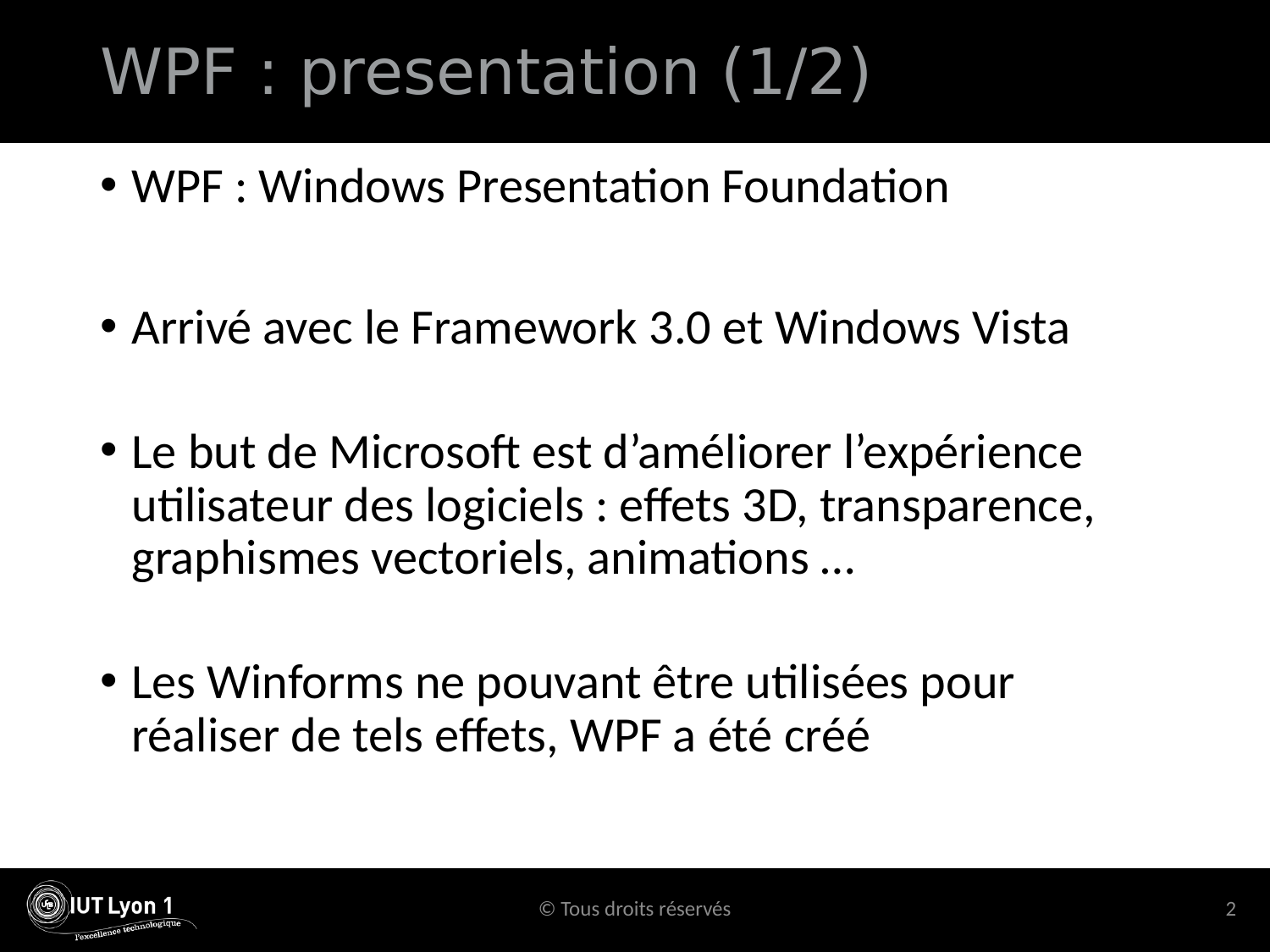

# WPF : presentation (1/2)
WPF : Windows Presentation Foundation

Arrivé avec le Framework 3.0 et Windows Vista
Le but de Microsoft est d’améliorer l’expérience utilisateur des logiciels : effets 3D, transparence, graphismes vectoriels, animations …
Les Winforms ne pouvant être utilisées pour réaliser de tels effets, WPF a été créé

© Tous droits réservés
2